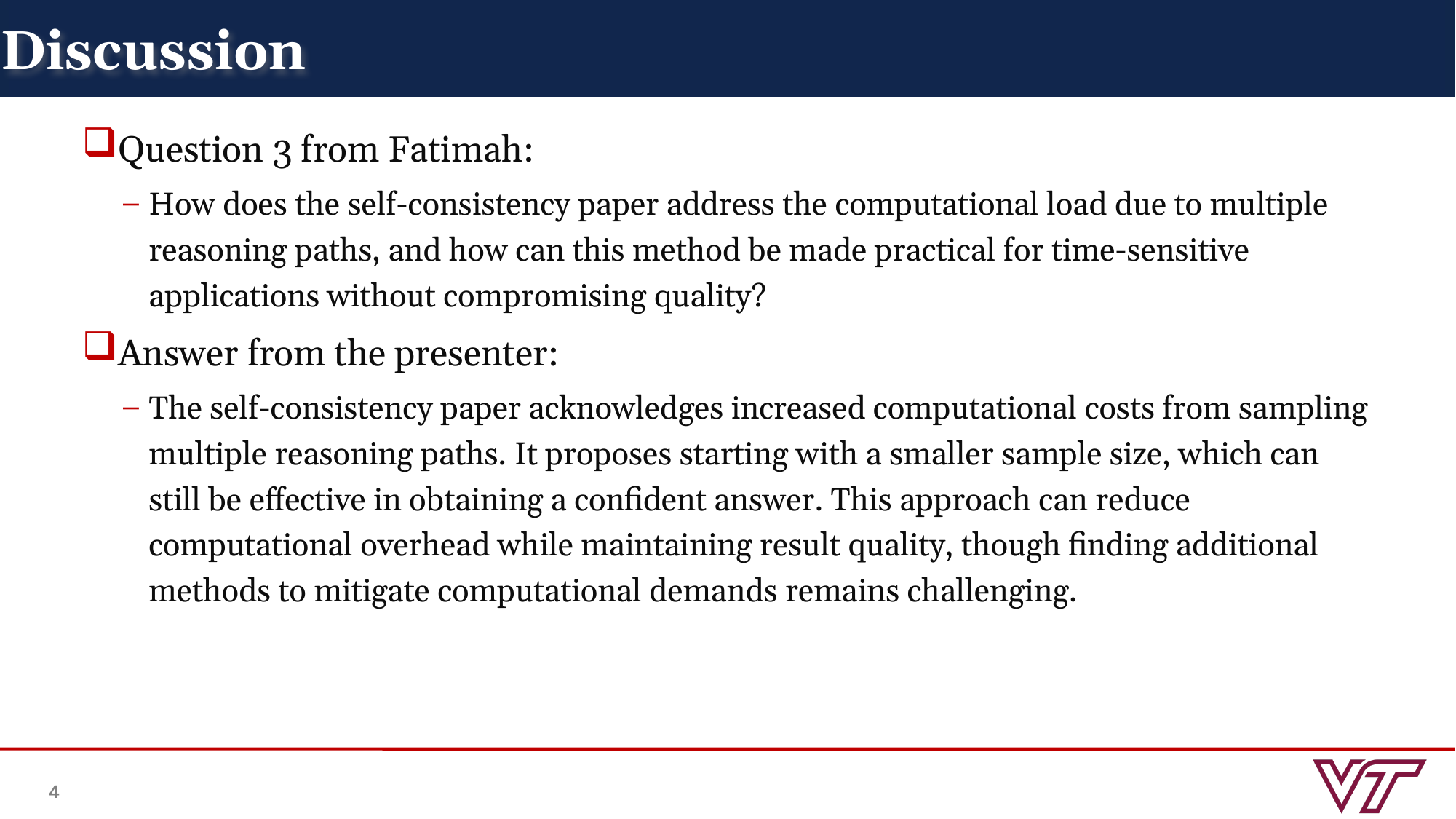

# Discussion
Question 3 from Fatimah:
How does the self-consistency paper address the computational load due to multiple reasoning paths, and how can this method be made practical for time-sensitive applications without compromising quality?
Answer from the presenter:
The self-consistency paper acknowledges increased computational costs from sampling multiple reasoning paths. It proposes starting with a smaller sample size, which can still be effective in obtaining a confident answer. This approach can reduce computational overhead while maintaining result quality, though finding additional methods to mitigate computational demands remains challenging.

4